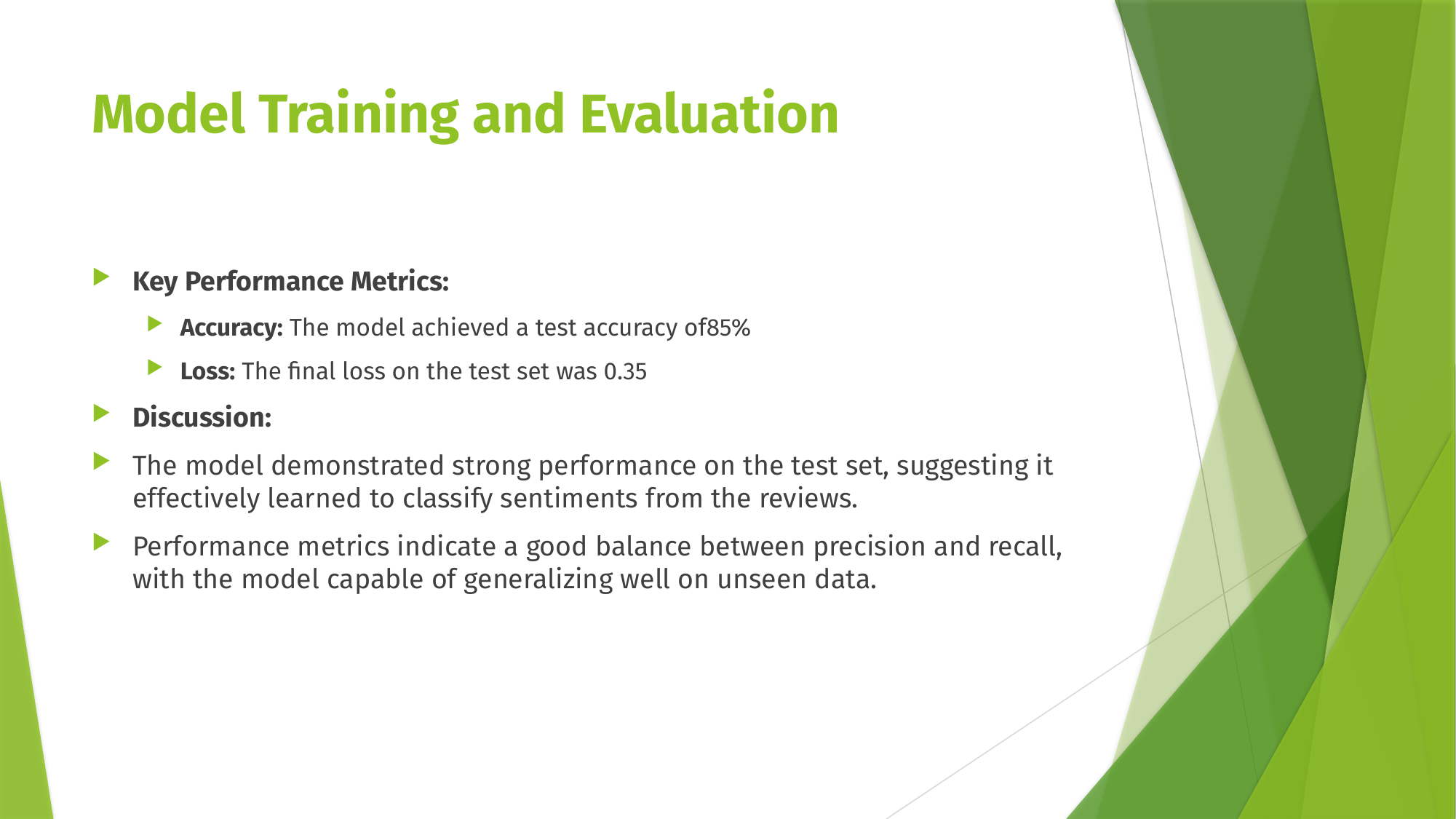

# Model Training and Evaluation
Key Performance Metrics:
Accuracy: The model achieved a test accuracy of85%
Loss: The final loss on the test set was 0.35
Discussion:
The model demonstrated strong performance on the test set, suggesting it effectively learned to classify sentiments from the reviews.
Performance metrics indicate a good balance between precision and recall, with the model capable of generalizing well on unseen data.